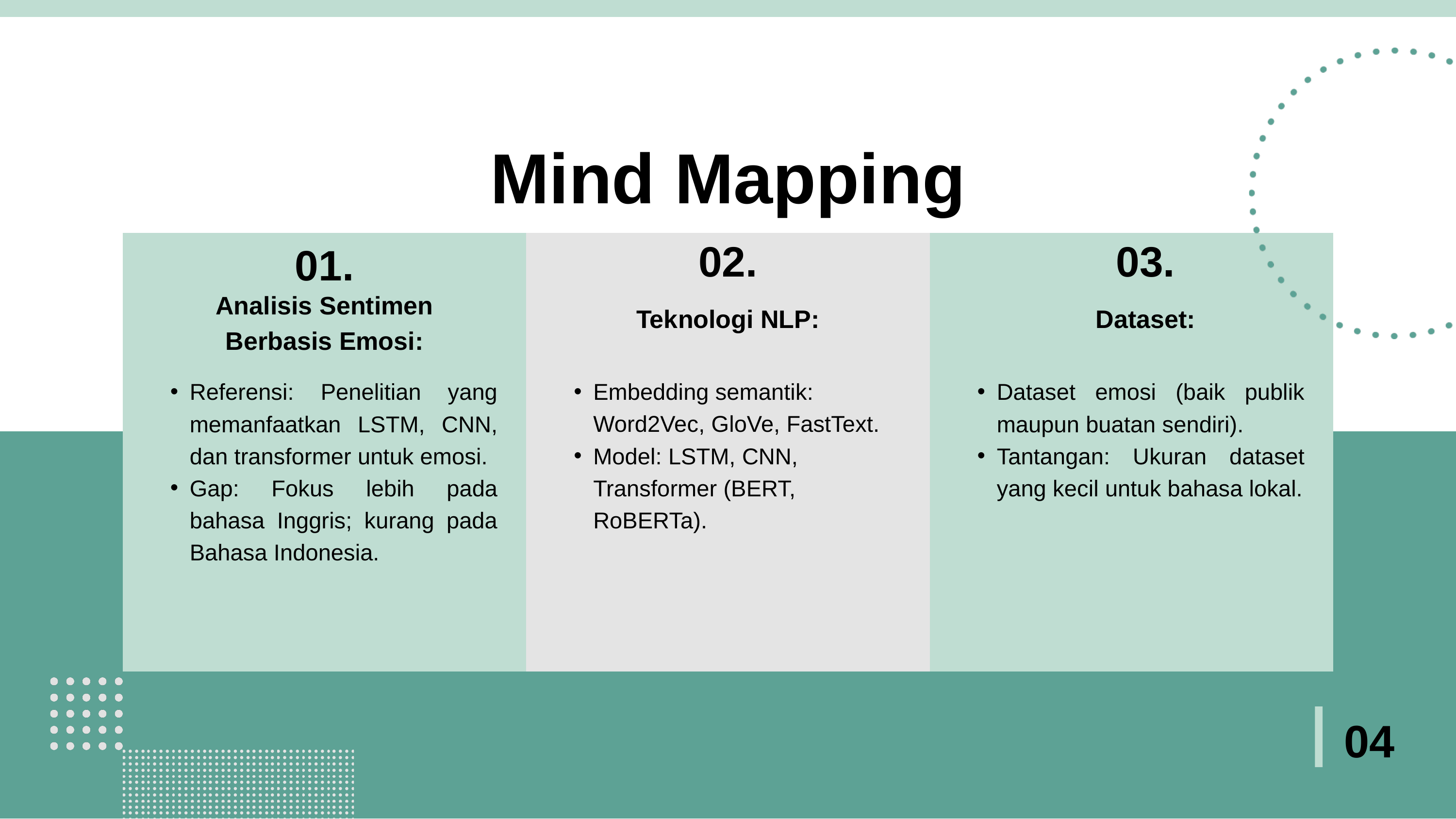

Mind Mapping
02.
03.
01.

Analisis Sentimen Berbasis Emosi:
Teknologi NLP:
Dataset:
Referensi: Penelitian yang memanfaatkan LSTM, CNN, dan transformer untuk emosi.
Gap: Fokus lebih pada bahasa Inggris; kurang pada Bahasa Indonesia.

Embedding semantik: Word2Vec, GloVe, FastText.
Model: LSTM, CNN, Transformer (BERT, RoBERTa).

Dataset emosi (baik publik maupun buatan sendiri).
Tantangan: Ukuran dataset yang kecil untuk bahasa lokal.

04